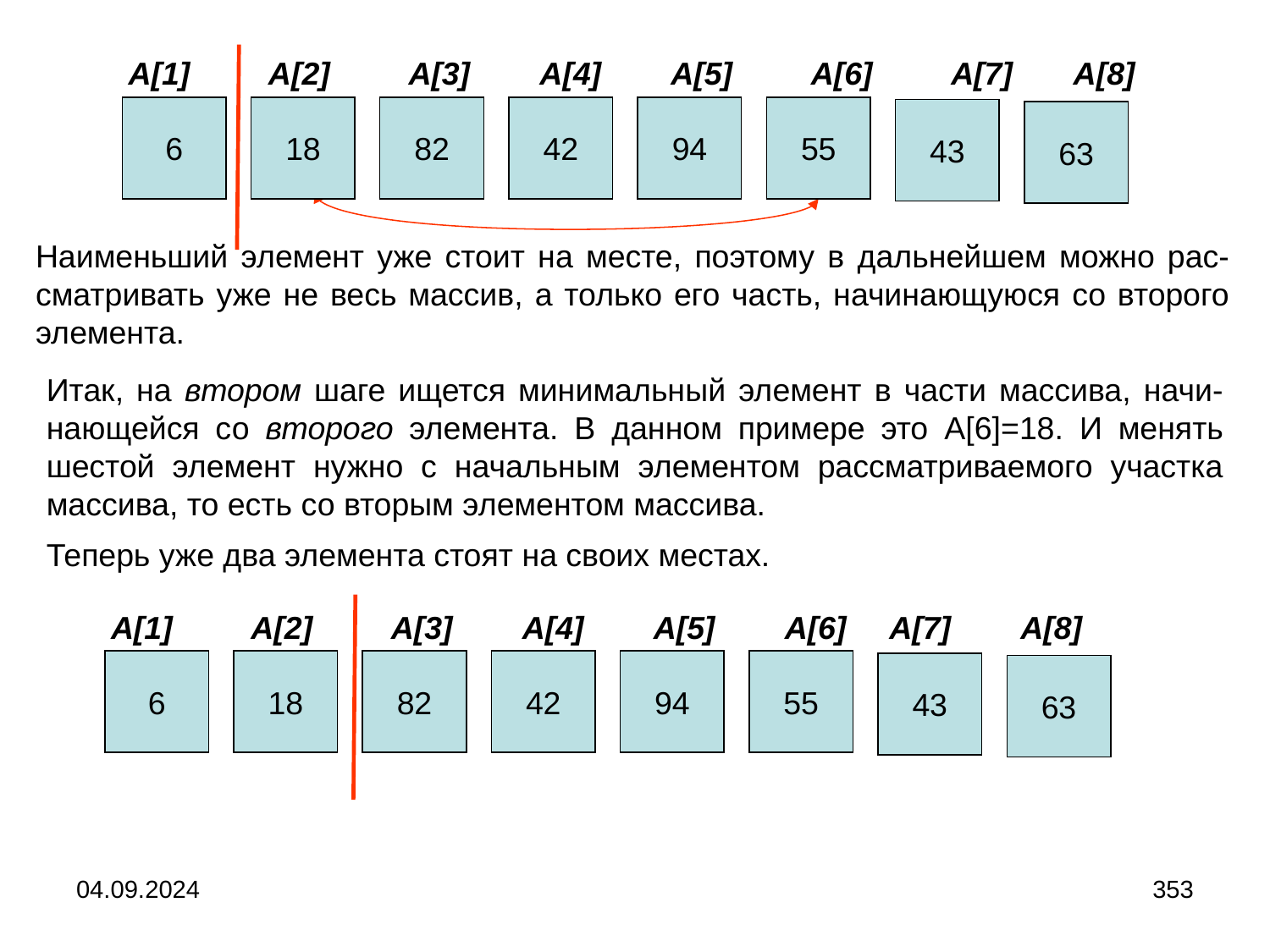

A[1]         A[2]         A[3]        A[4]        A[5]         A[6]         A[7]       A[8]
43
6
55
18
82
42
94
18
55
6
43
63
Наименьший элемент уже стоит на месте, поэтому в дальнейшем можно рас-сматривать уже не весь массив, а только его часть, начинающуюся со второго элемента.
Итак, на втором шаге ищется минимальный элемент в части массива, начи-нающейся со второго элемента. В данном примере это A[6]=18. И менять шестой элемент нужно с начальным элементом рассматриваемого участка массива, то есть со вторым элементом массива.
Теперь уже два элемента стоят на своих местах.

     A[1]         A[2]         A[3]        A[4]        A[5]        A[6]     A[7]        A[8]
43
6
55
18
82
42
94
18
55
6
43
63
04.09.2024
353